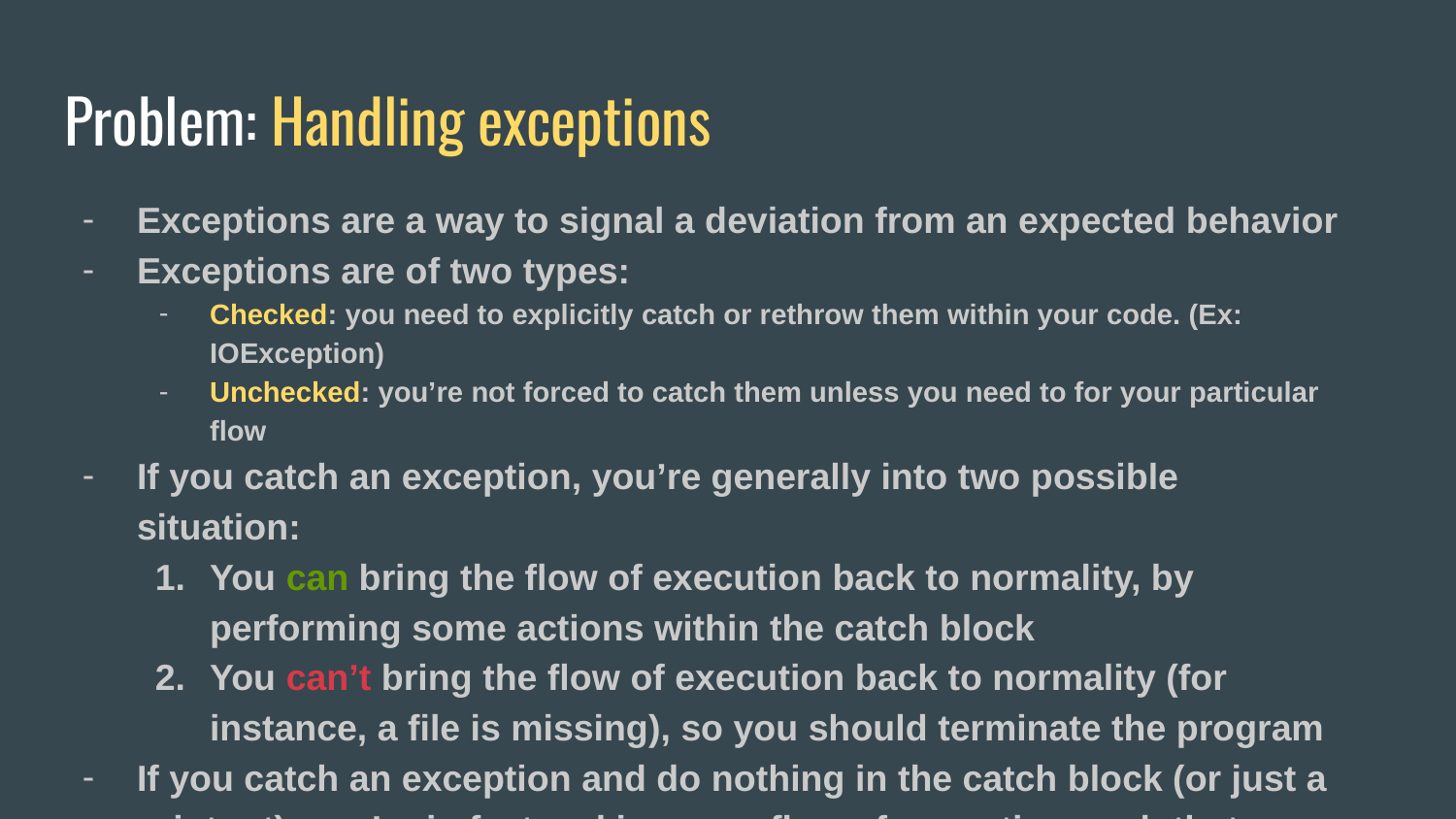

# Problem: Handling exceptions
Exceptions are a way to signal a deviation from an expected behavior
Exceptions are of two types:
Checked: you need to explicitly catch or rethrow them within your code. (Ex: IOException)
Unchecked: you’re not forced to catch them unless you need to for your particular flow
If you catch an exception, you’re generally into two possible situation:
You can bring the flow of execution back to normality, by performing some actions within the catch block
You can’t bring the flow of execution back to normality (for instance, a file is missing), so you should terminate the program
If you catch an exception and do nothing in the catch block (or just a printout), you’re in fact making your flow of execution such that whatever comes next is ok